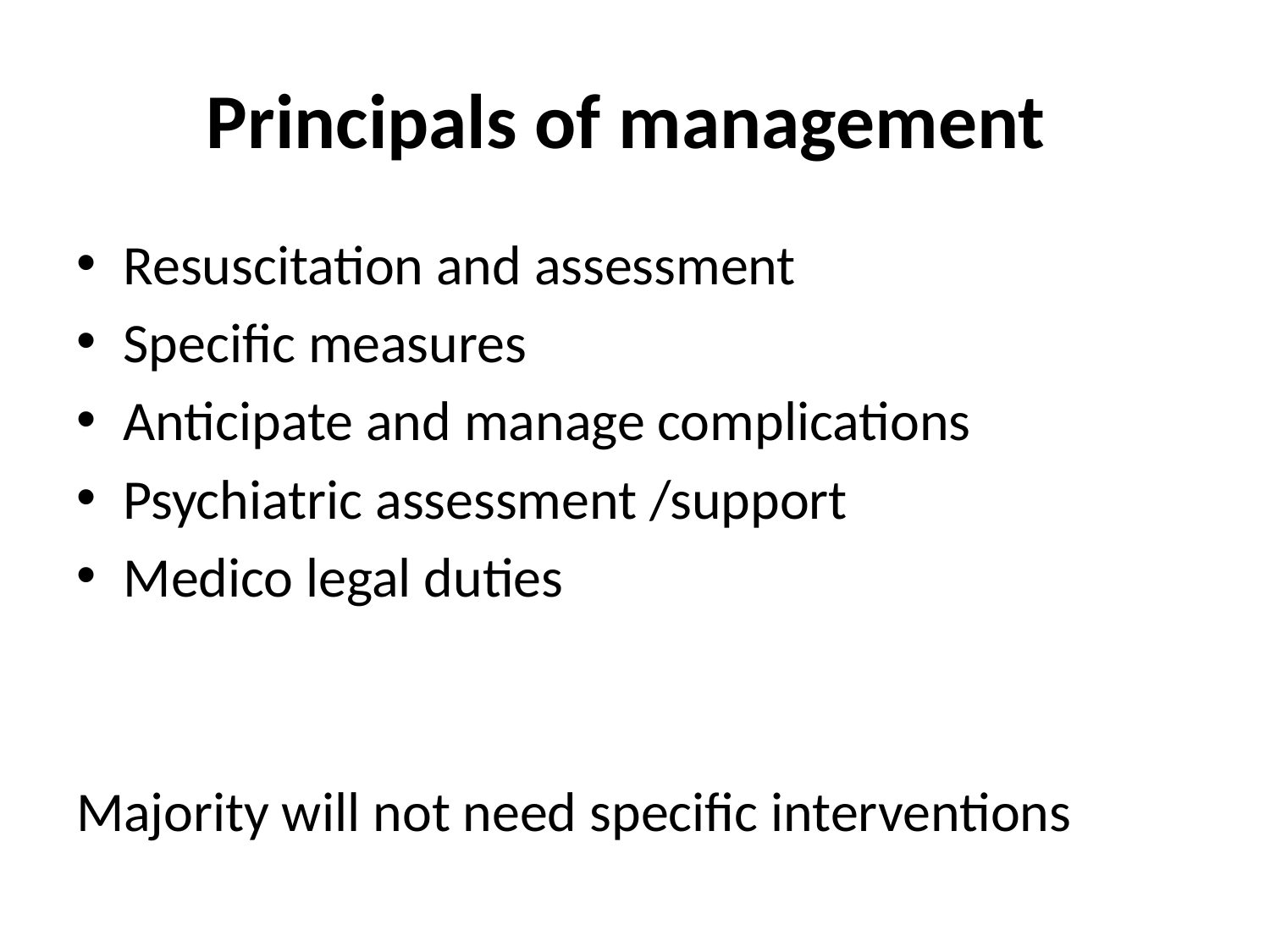

# Principals of management
Resuscitation and assessment
Specific measures
Anticipate and manage complications
Psychiatric assessment /support
Medico legal duties

Majority will not need specific interventions